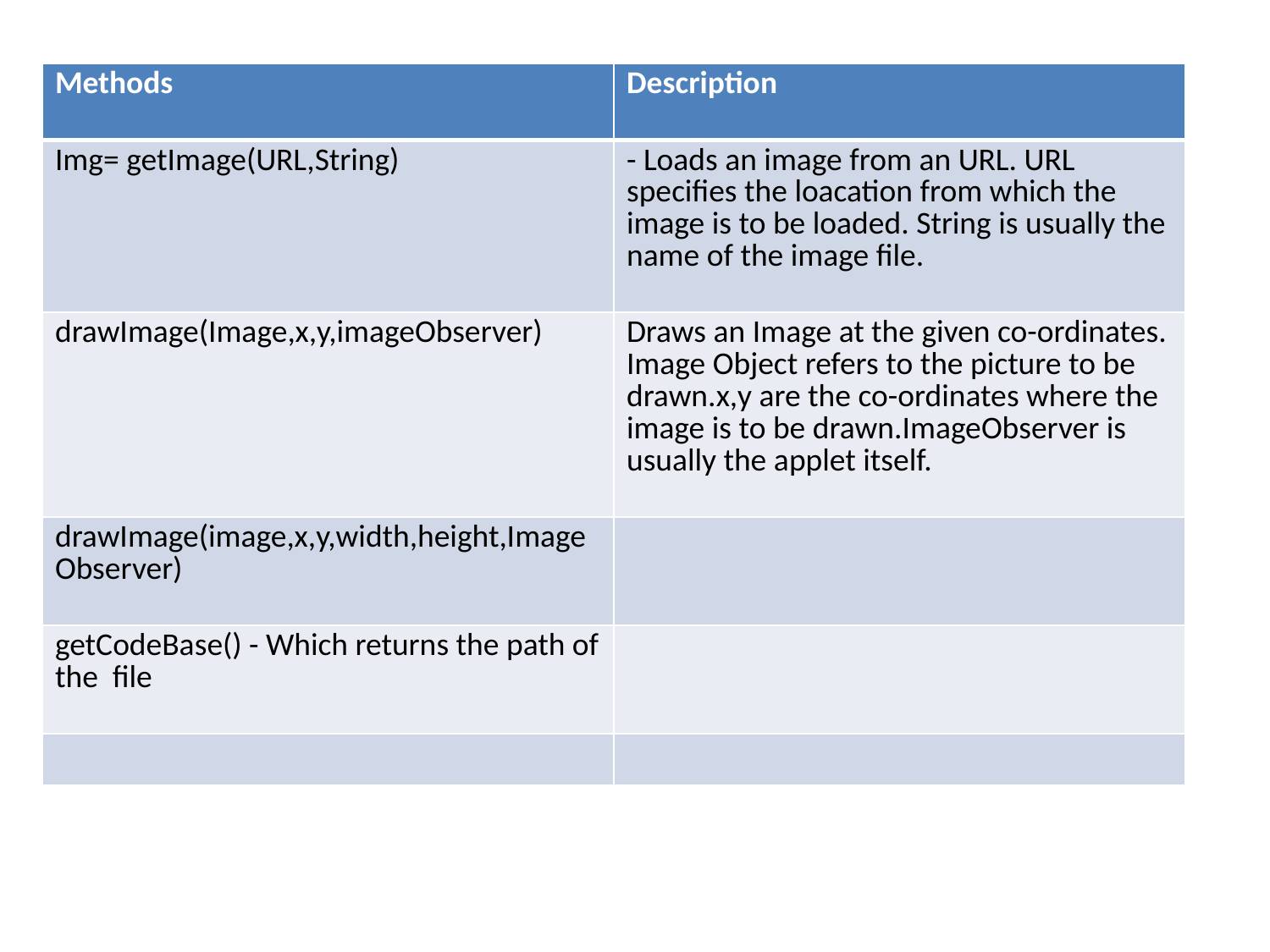

| Methods | Description |
| --- | --- |
| Img= getImage(URL,String) | - Loads an image from an URL. URL specifies the loacation from which the image is to be loaded. String is usually the name of the image file. |
| drawImage(Image,x,y,imageObserver) | Draws an Image at the given co-ordinates. Image Object refers to the picture to be drawn.x,y are the co-ordinates where the image is to be drawn.ImageObserver is usually the applet itself. |
| drawImage(image,x,y,width,height,ImageObserver) |  |
| getCodeBase() - Which returns the path of the file |  |
|  |  |